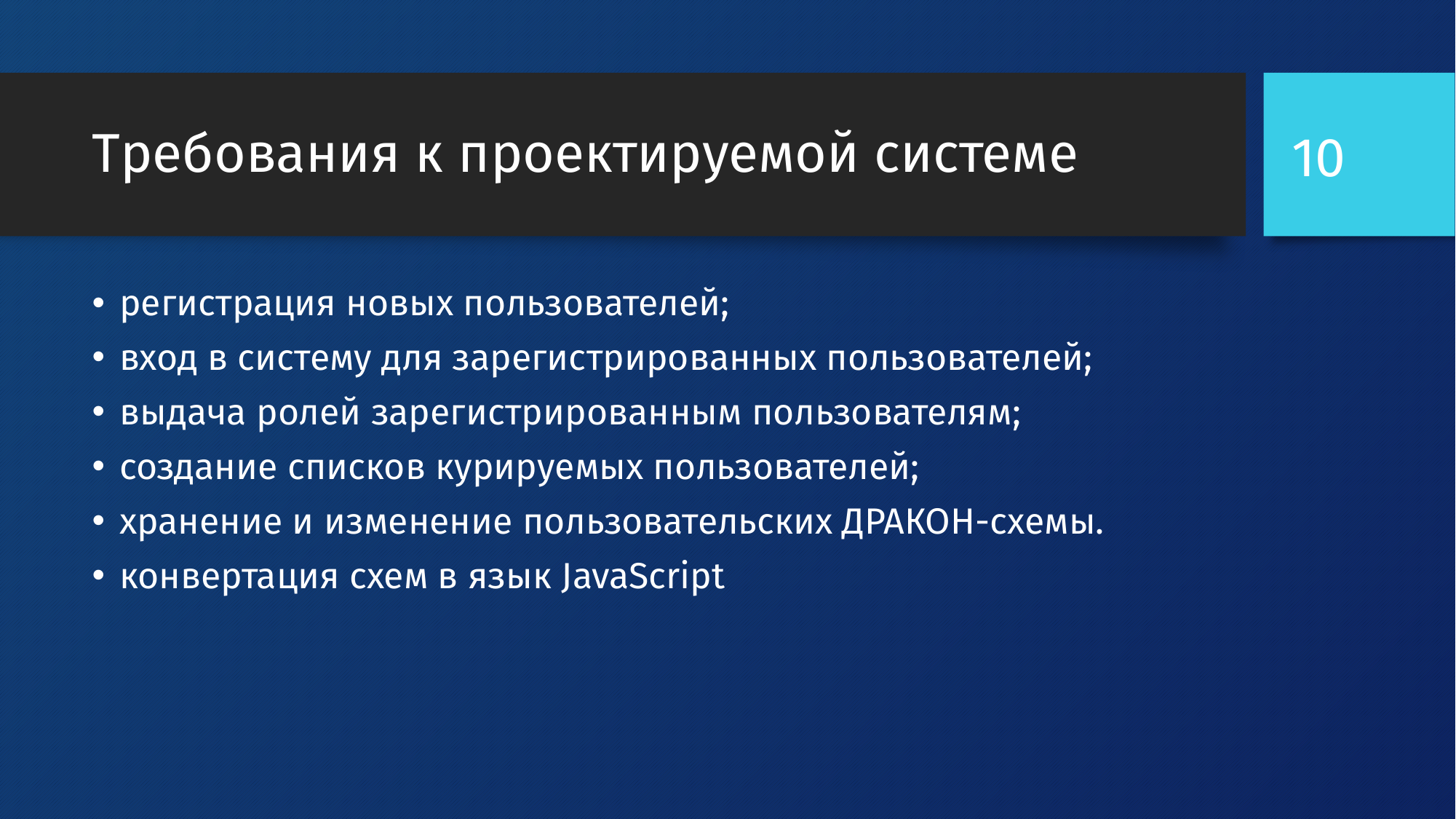

10
# Требования к проектируемой системе
регистрация новых пользователей;
вход в систему для зарегистрированных пользователей;
выдача ролей зарегистрированным пользователям;
создание списков курируемых пользователей;
хранение и изменение пользовательских ДРАКОН-схемы.
конвертация схем в язык JavaScript